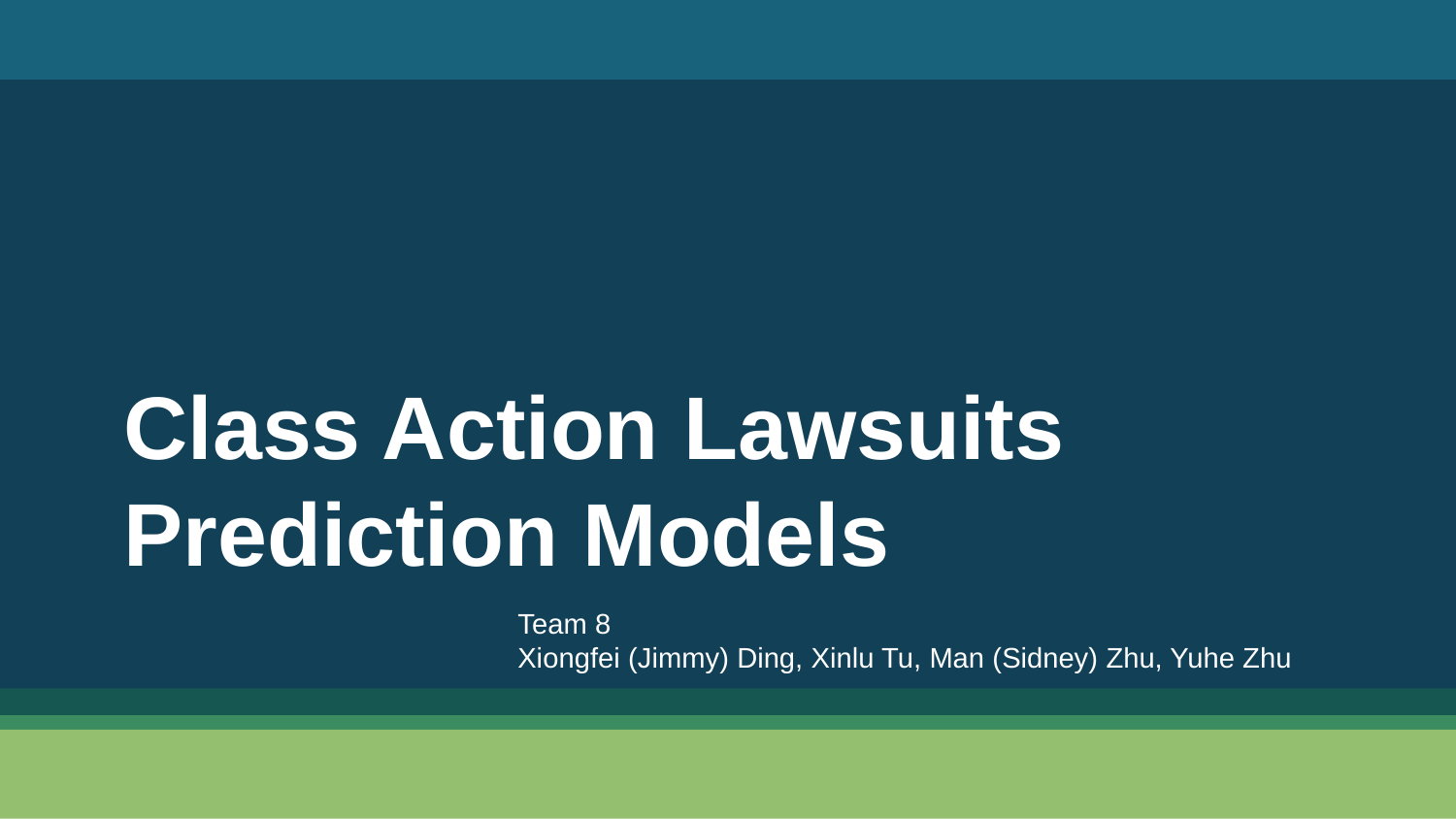

# Class Action Lawsuits Prediction Models
Team 8
Xiongfei (Jimmy) Ding, Xinlu Tu, Man (Sidney) Zhu, Yuhe Zhu